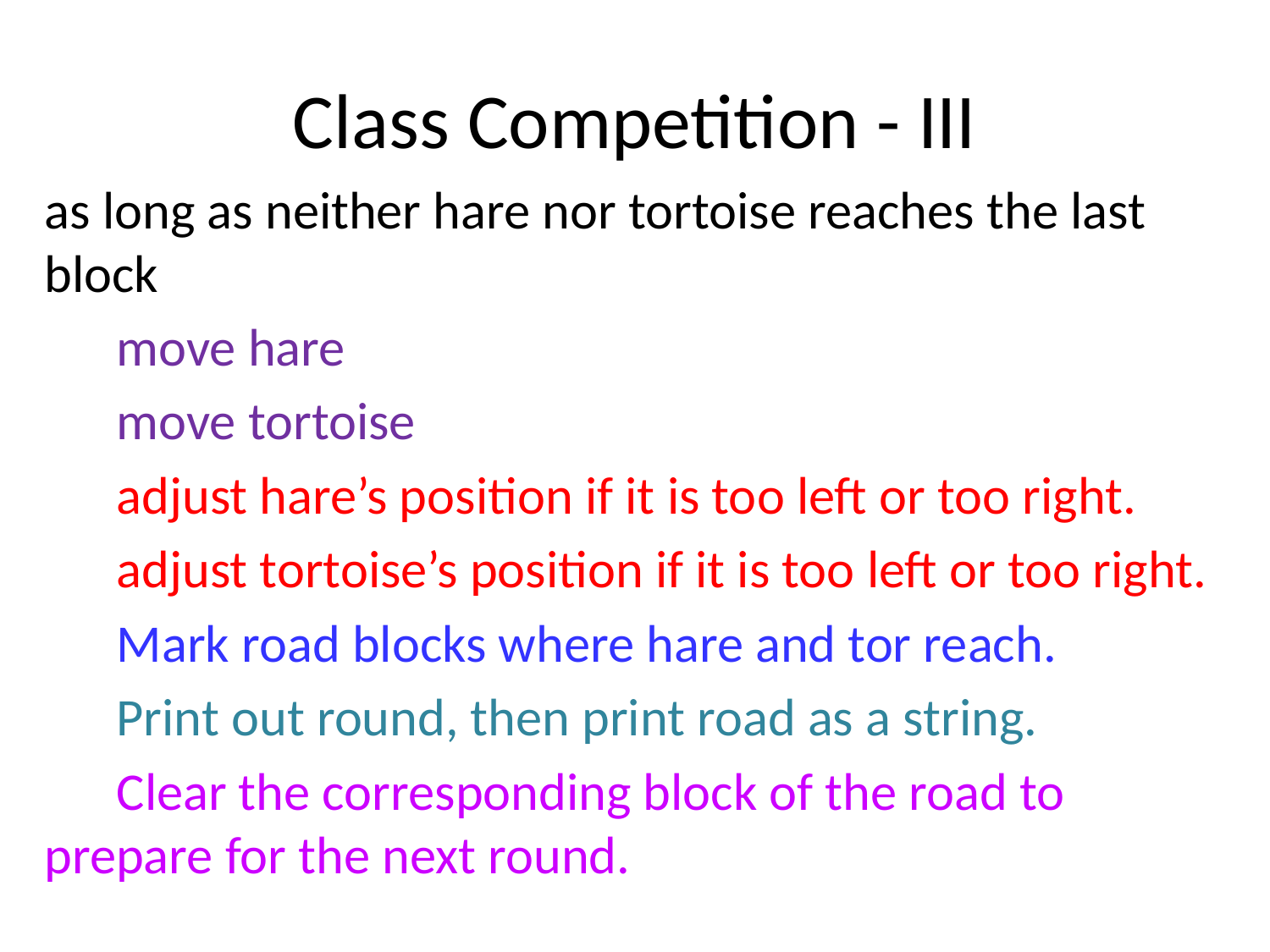

# Class Competition - III
as long as neither hare nor tortoise reaches the last block
      move hare
      move tortoise
      adjust hare’s position if it is too left or too right.
      adjust tortoise’s position if it is too left or too right.
      Mark road blocks where hare and tor reach.
      Print out round, then print road as a string.
      Clear the corresponding block of the road to prepare for the next round.